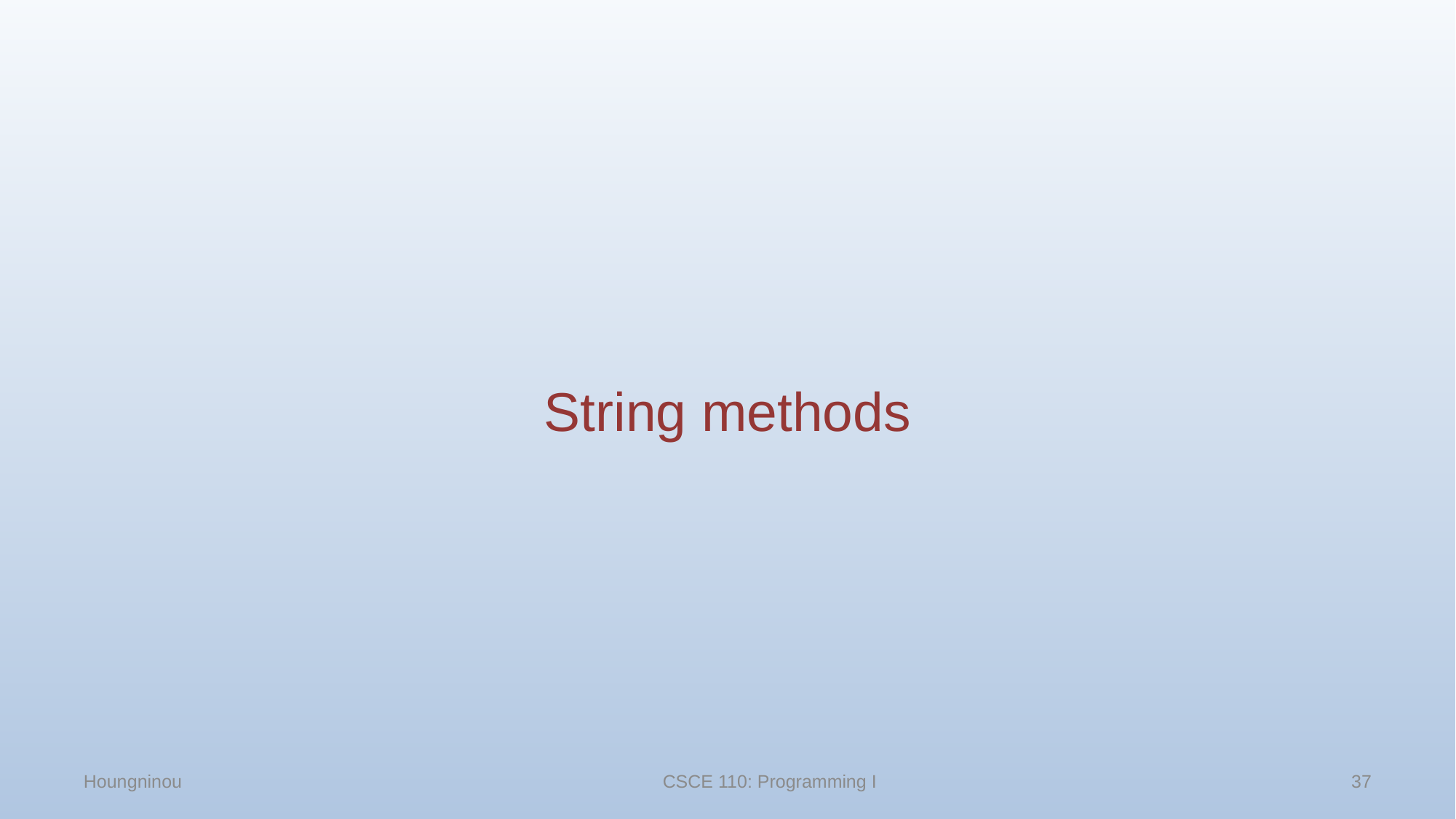

# String methods
Houngninou
CSCE 110: Programming I
37